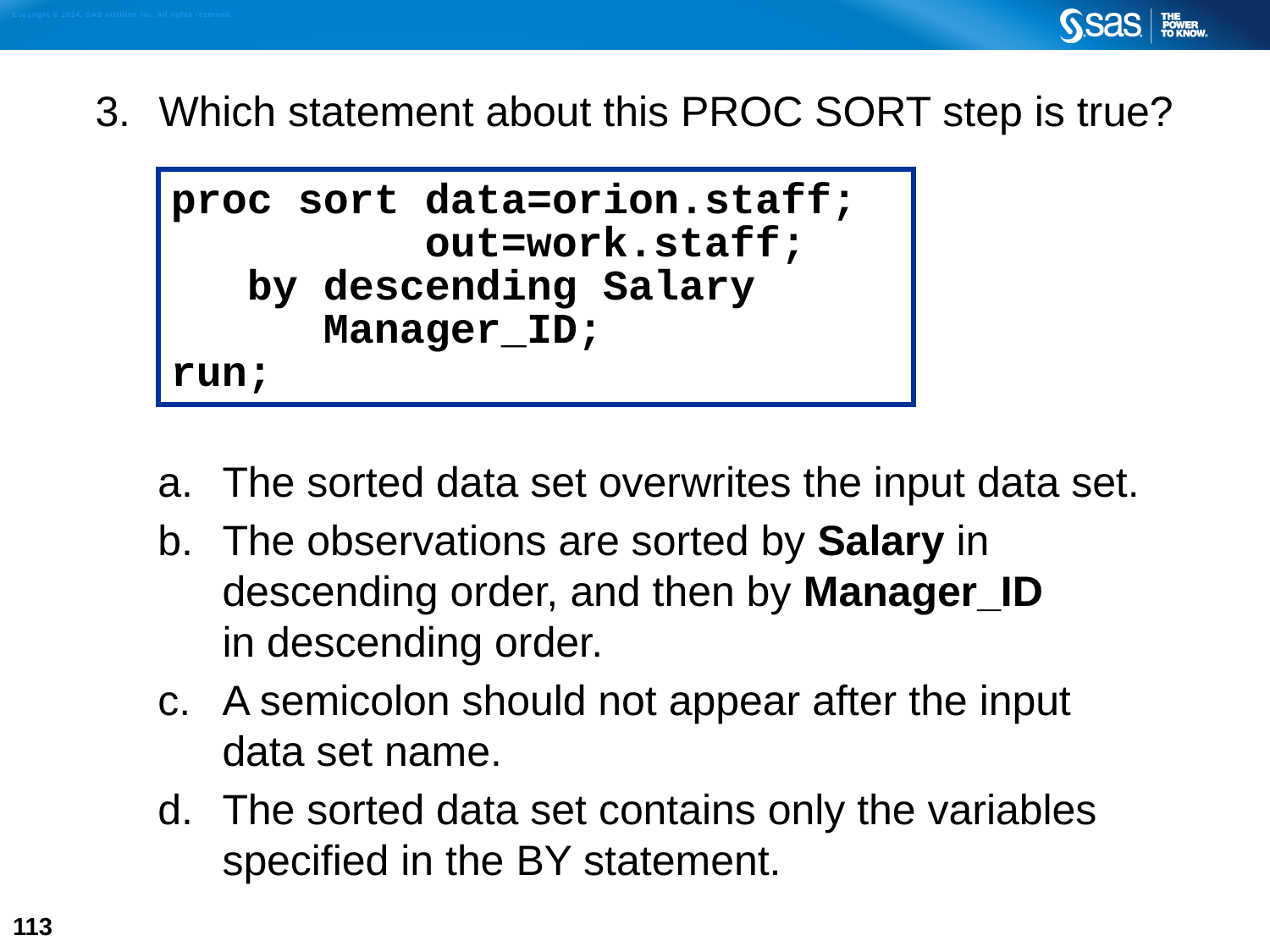

Which statement about this PROC SORT step is true?

The sorted data set overwrites the input data set.
The observations are sorted by Salary in descending order, and then by Manager_ID
in descending order.
A semicolon should not appear after the input
data set name.
The sorted data set contains only the variables specified in the BY statement.
proc sort data=orion.staff;
          out=work.staff;
   by descending Salary
      Manager_ID;
run;